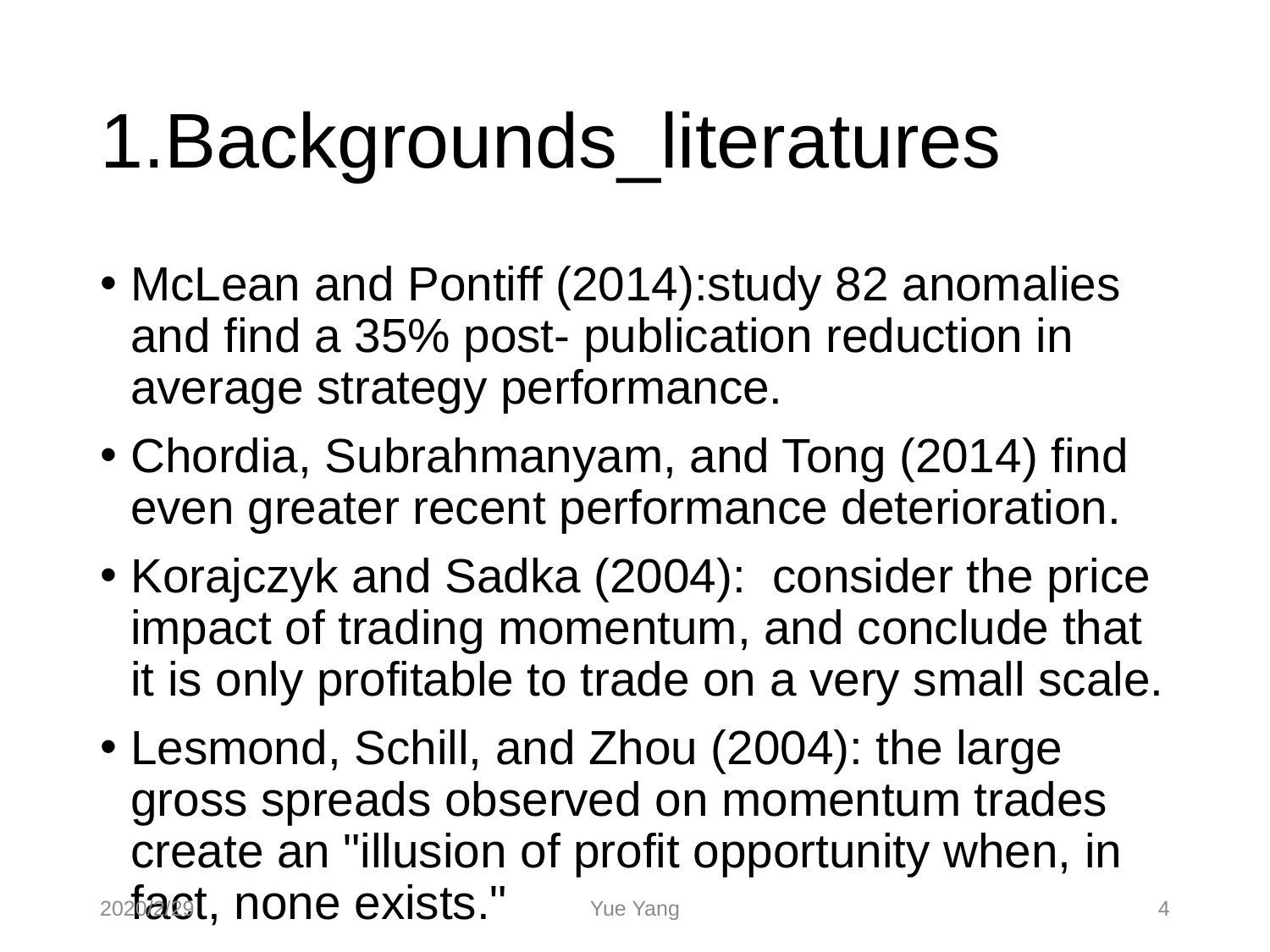

# 1.Backgrounds_literatures
McLean and Pontiff (2014):study 82 anomalies and find a 35% post- publication reduction in average strategy performance.
Chordia, Subrahmanyam, and Tong (2014) find even greater recent performance deterioration.
Korajczyk and Sadka (2004):  consider the price impact of trading momentum, and conclude that it is only profitable to trade on a very small scale.
Lesmond, Schill, and Zhou (2004): the large gross spreads observed on momentum trades create an "illusion of profit opportunity when, in fact, none exists."
2020/2/29
Yue Yang
4